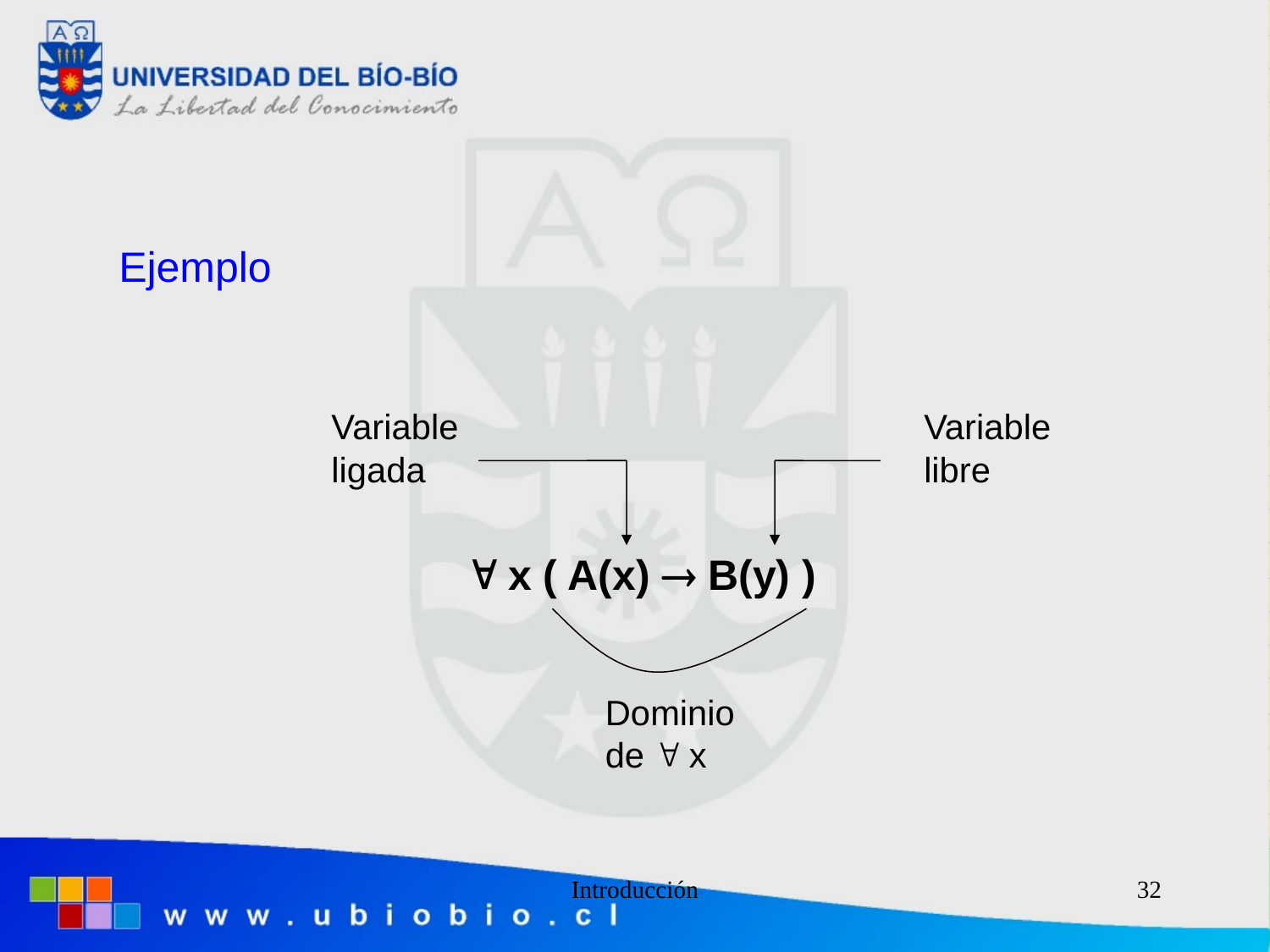

Ejemplo

∀ x ( A(x) → B(y) )
Variable
ligada
Variable
libre

Dominio
de ∀ x
Introducción
32